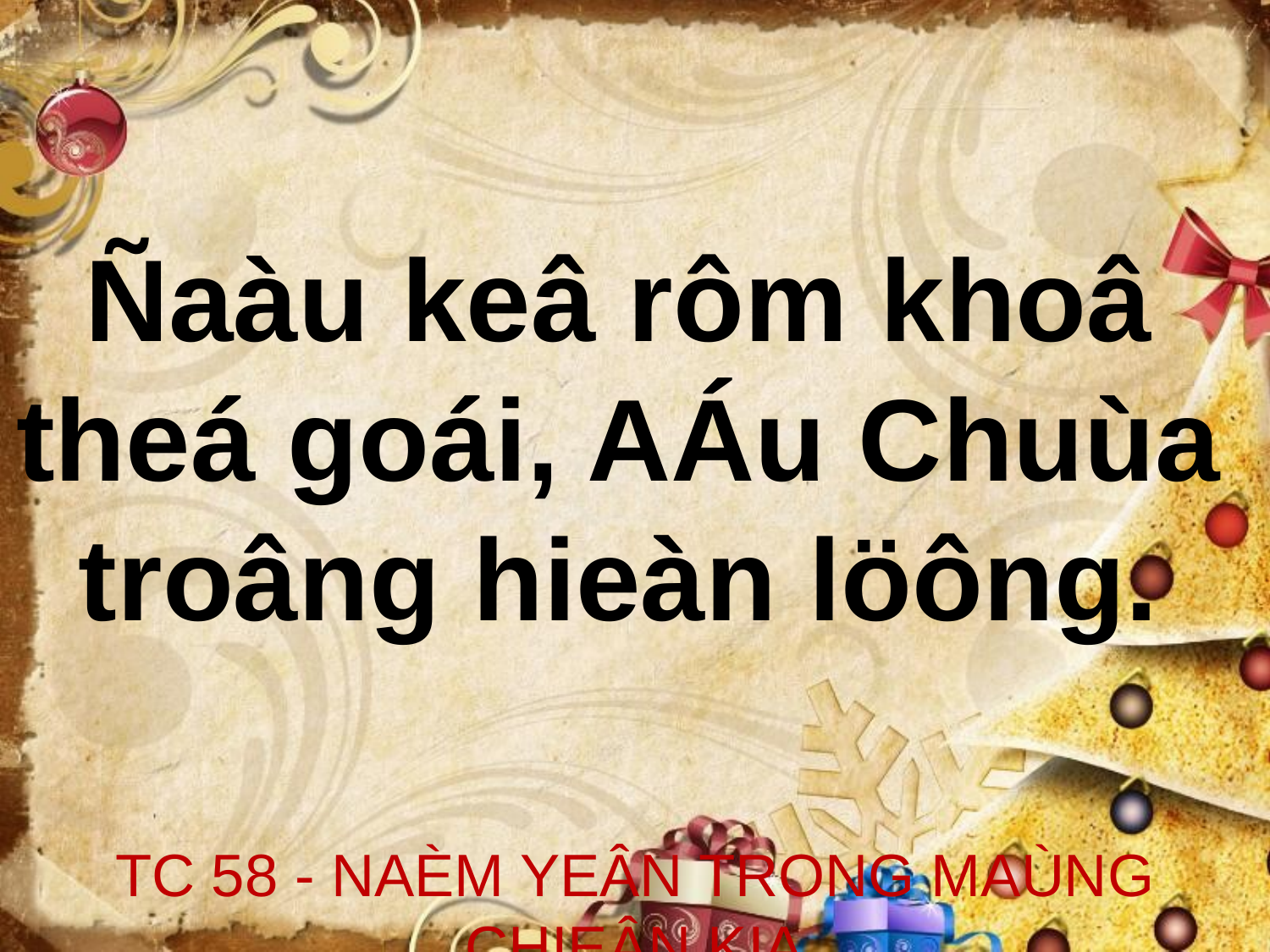

Ñaàu keâ rôm khoâ
theá goái, AÁu Chuùa
troâng hieàn löông.
TC 58 - NAÈM YEÂN TRONG MAÙNG CHIEÂN KIA